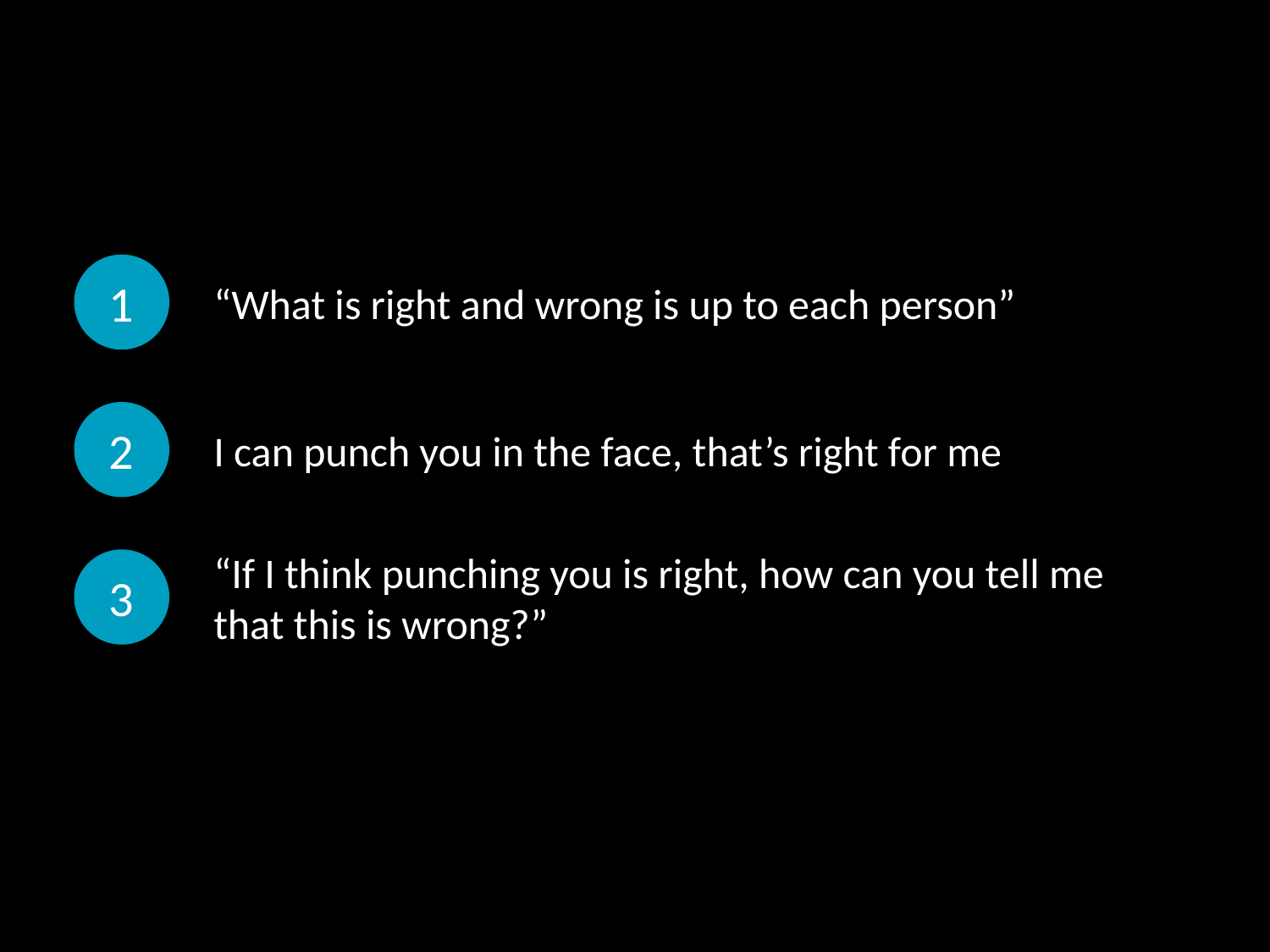

1
“What is right and wrong is up to each person”
2
I can punch you in the face, that’s right for me
3
“If I think punching you is right, how can you tell me that this is wrong?”